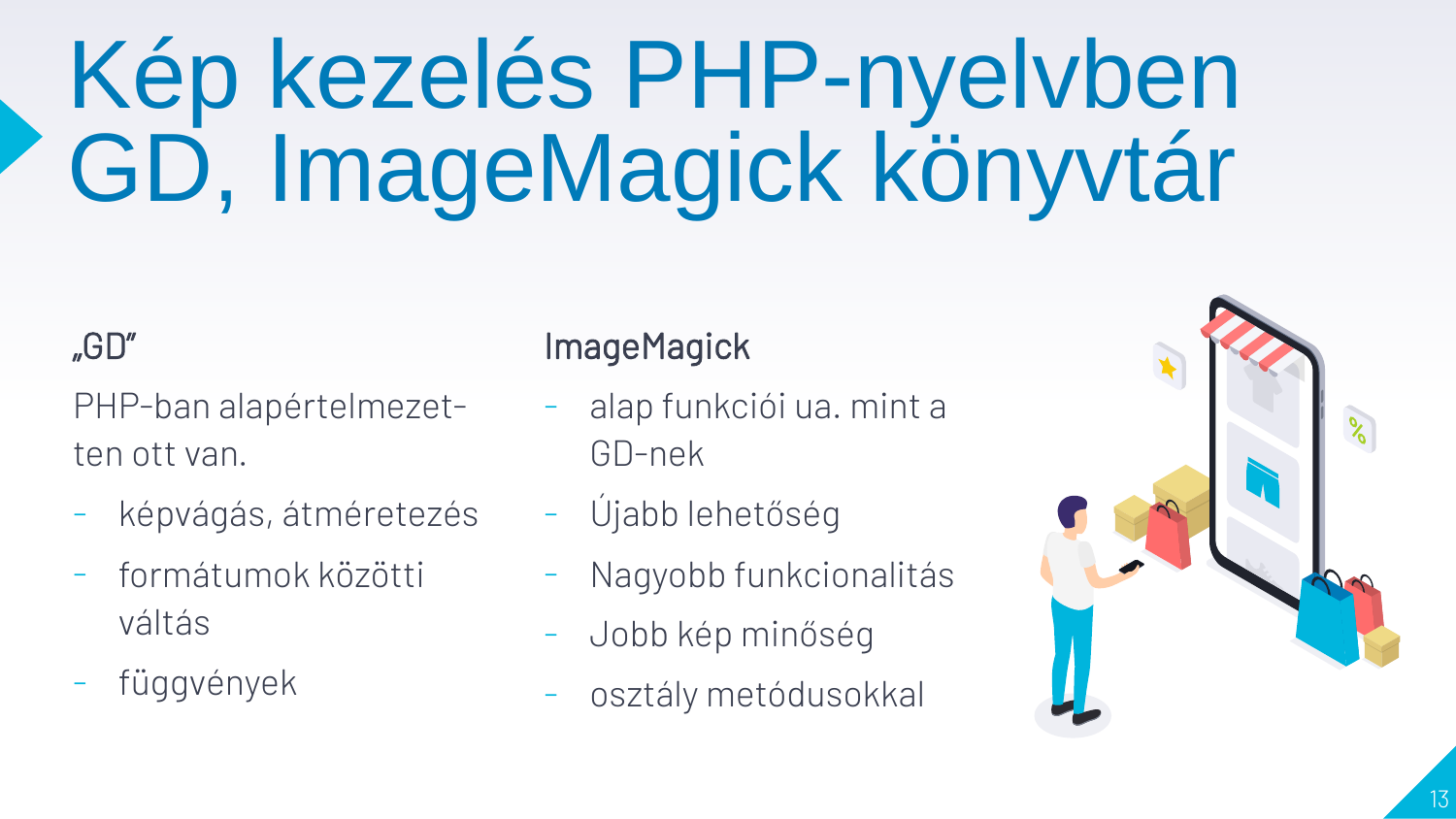

# Kép kezelés PHP-nyelvben GD, ImageMagick könyvtár

„GD”
PHP-ban alapértelmezet-ten ott van.
képvágás, átméretezés
formátumok közötti váltás
függvények

ImageMagick
alap funkciói ua. mint a GD-nek
Újabb lehetőség
Nagyobb funkcionalitás
Jobb kép minőség
osztály metódusokkal

13